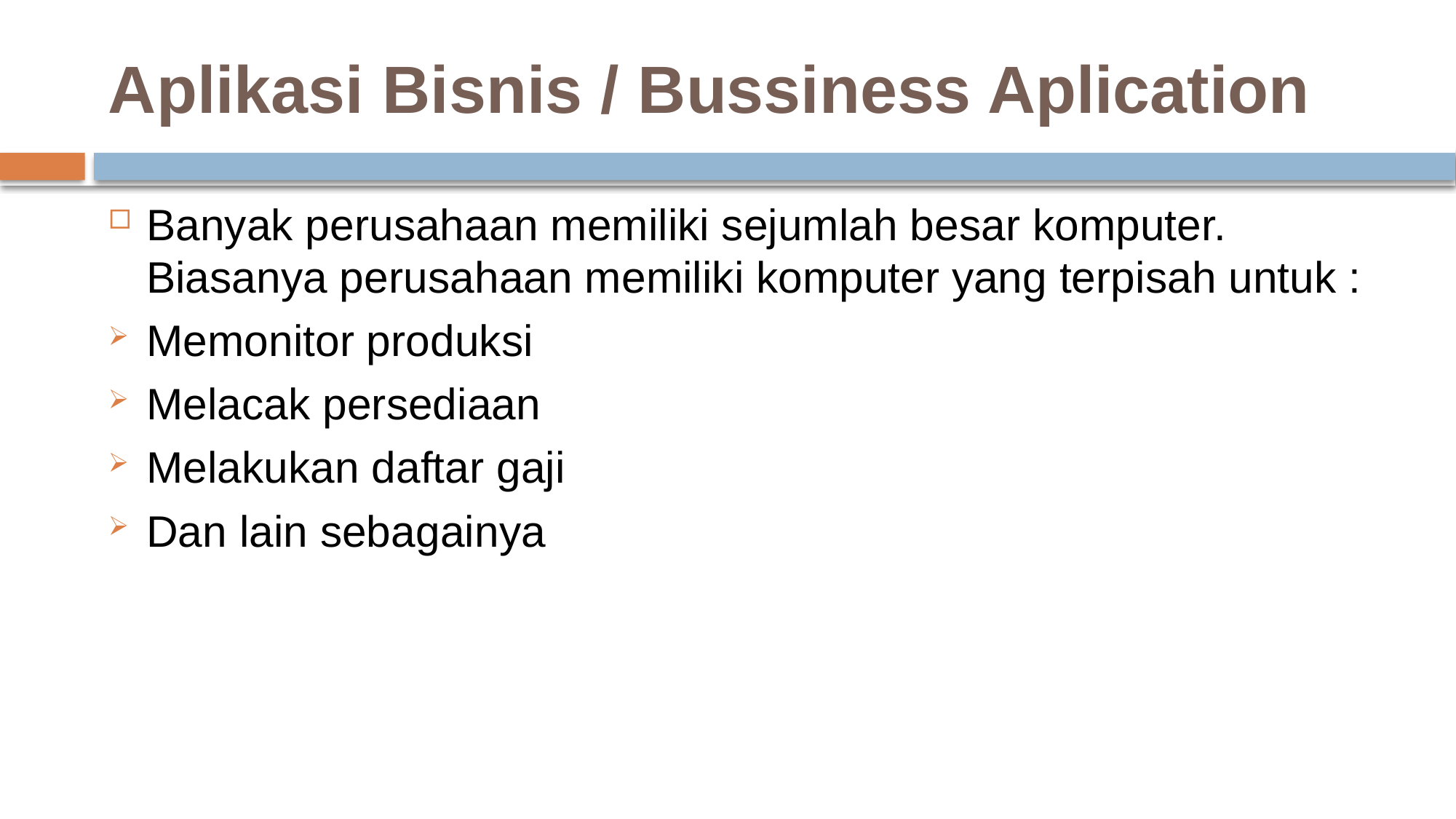

# Aplikasi Bisnis / Bussiness Aplication
Banyak perusahaan memiliki sejumlah besar komputer. Biasanya perusahaan memiliki komputer yang terpisah untuk :
Memonitor produksi
Melacak persediaan
Melakukan daftar gaji
Dan lain sebagainya